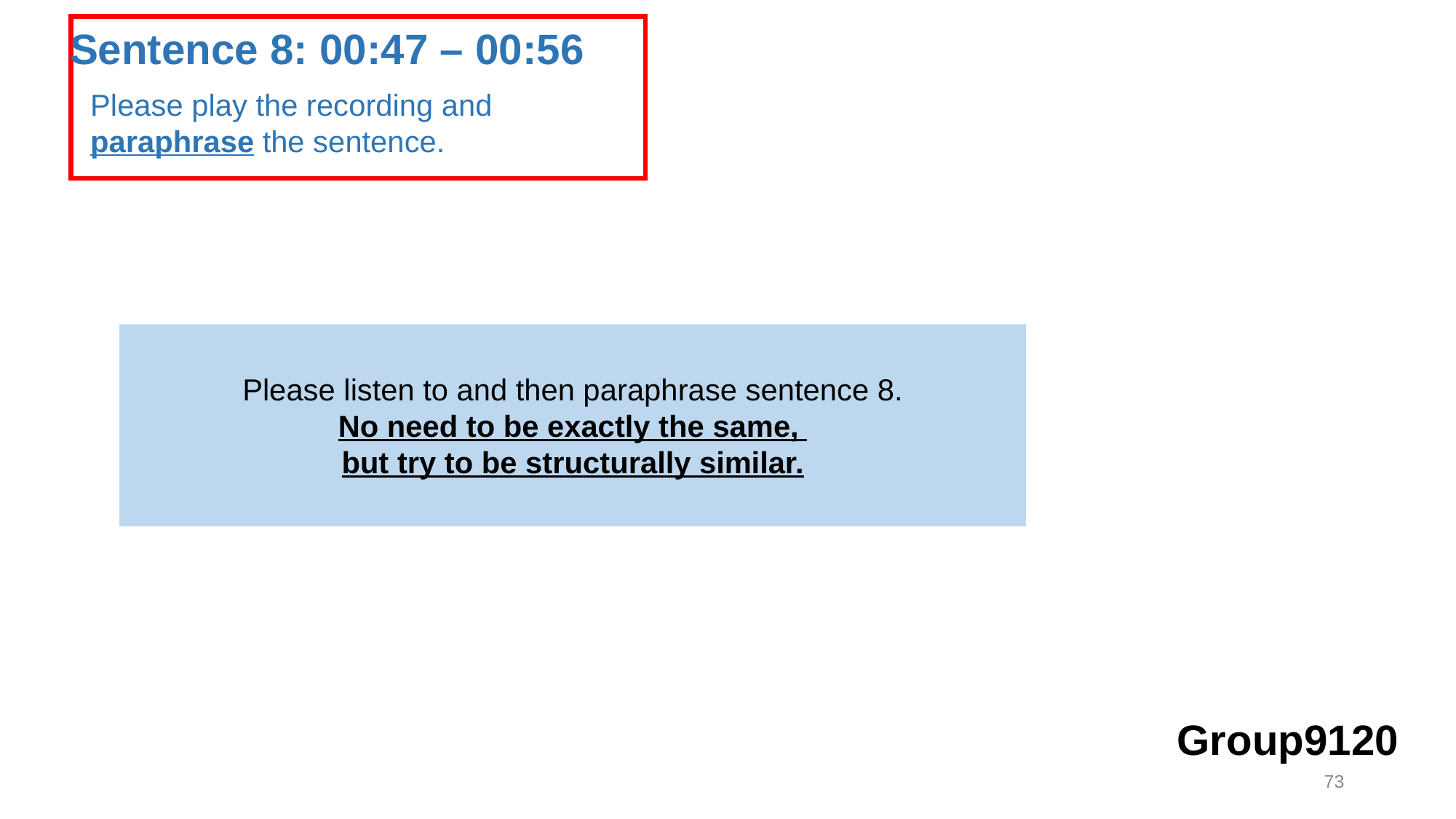

Sentence 8: 00:47 – 00:56
Please play the recording and paraphrase the sentence.
Please listen to and then paraphrase sentence 8.
No need to be exactly the same,
but try to be structurally similar.
Group9120
73